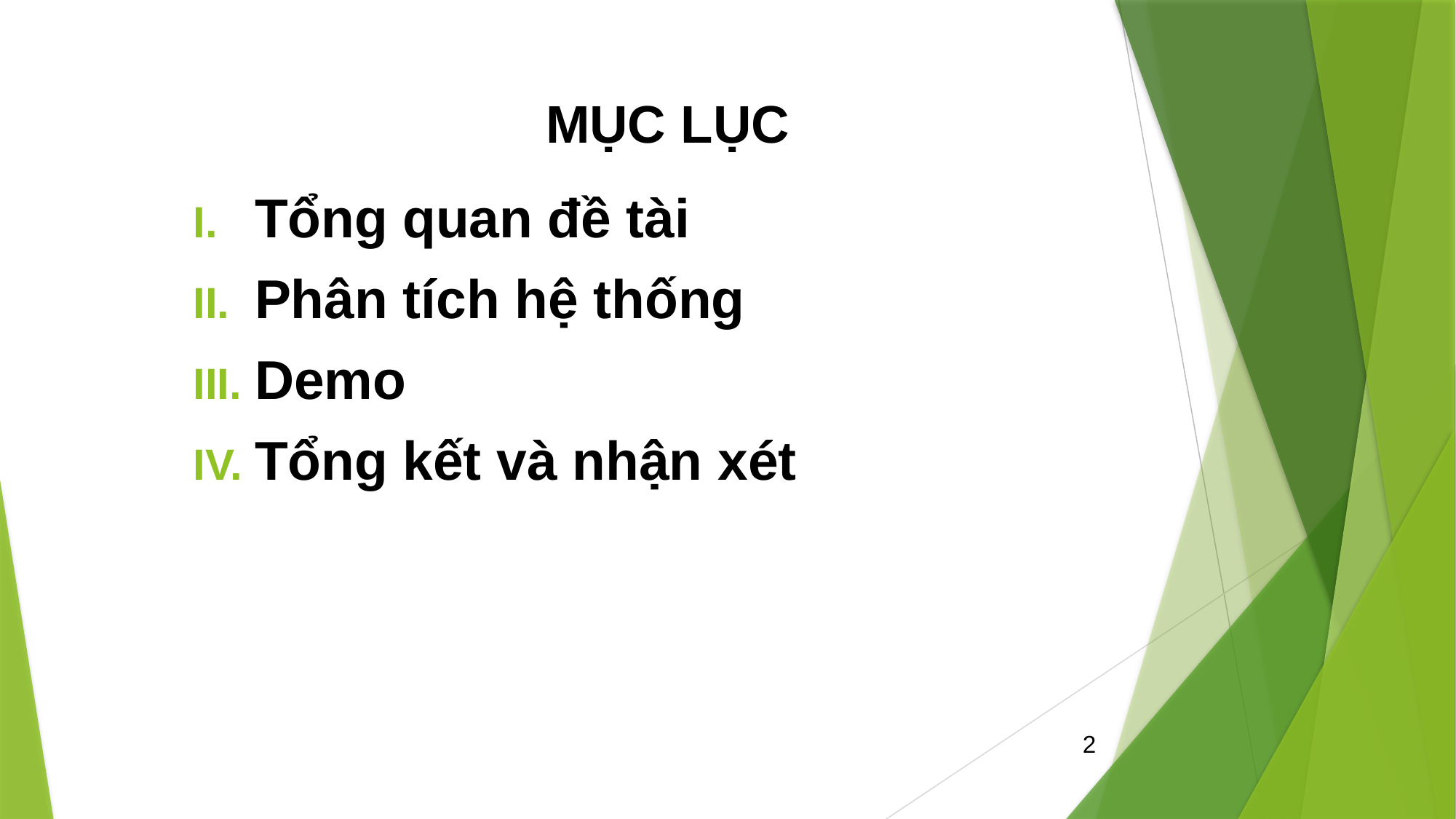

# MỤC LỤC
Tổng quan đề tài
Phân tích hệ thống
Demo
Tổng kết và nhận xét
2